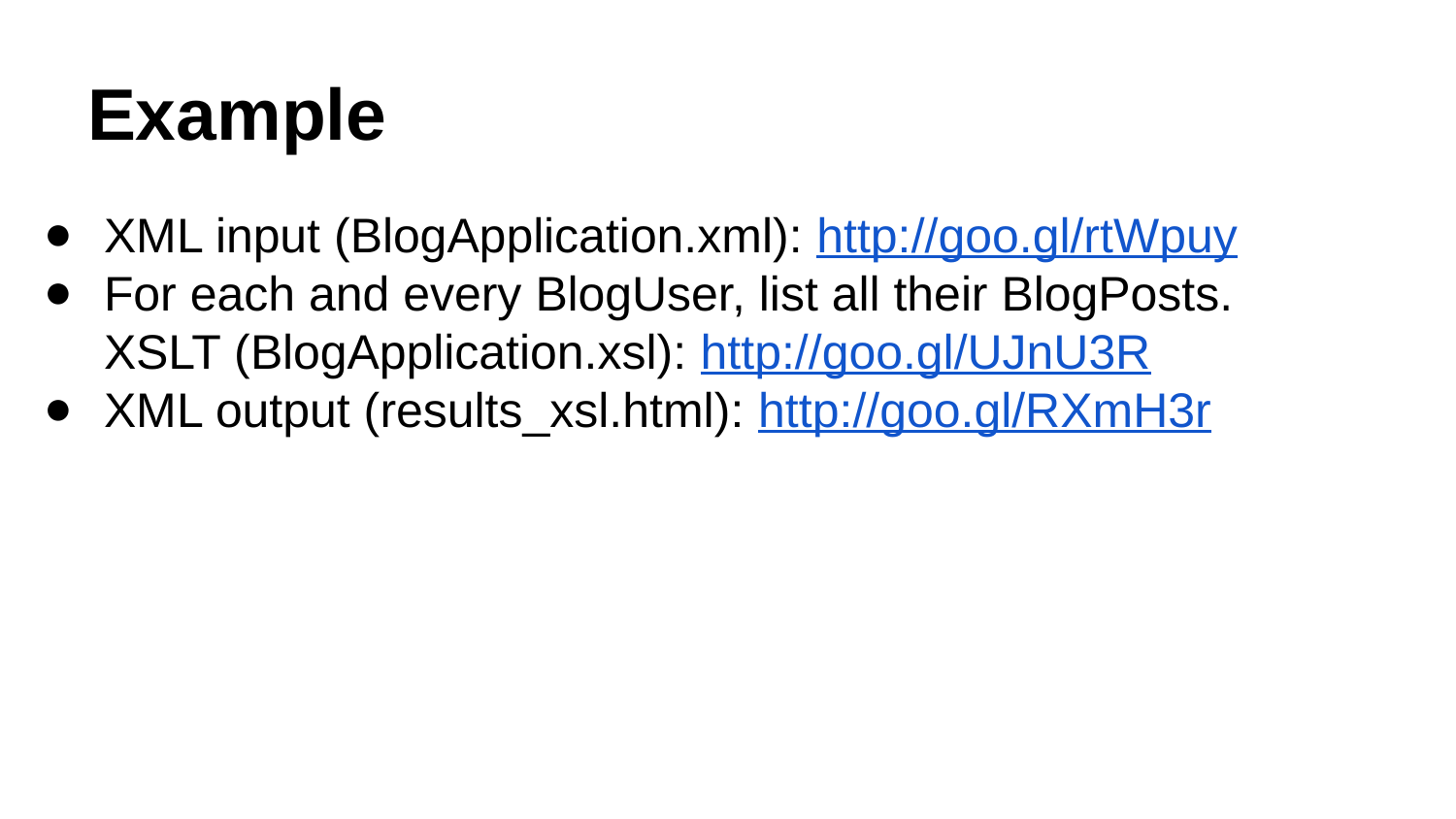

# Example
XML input (BlogApplication.xml): http://goo.gl/rtWpuy
For each and every BlogUser, list all their BlogPosts.
XSLT (BlogApplication.xsl): http://goo.gl/UJnU3R
XML output (results_xsl.html): http://goo.gl/RXmH3r